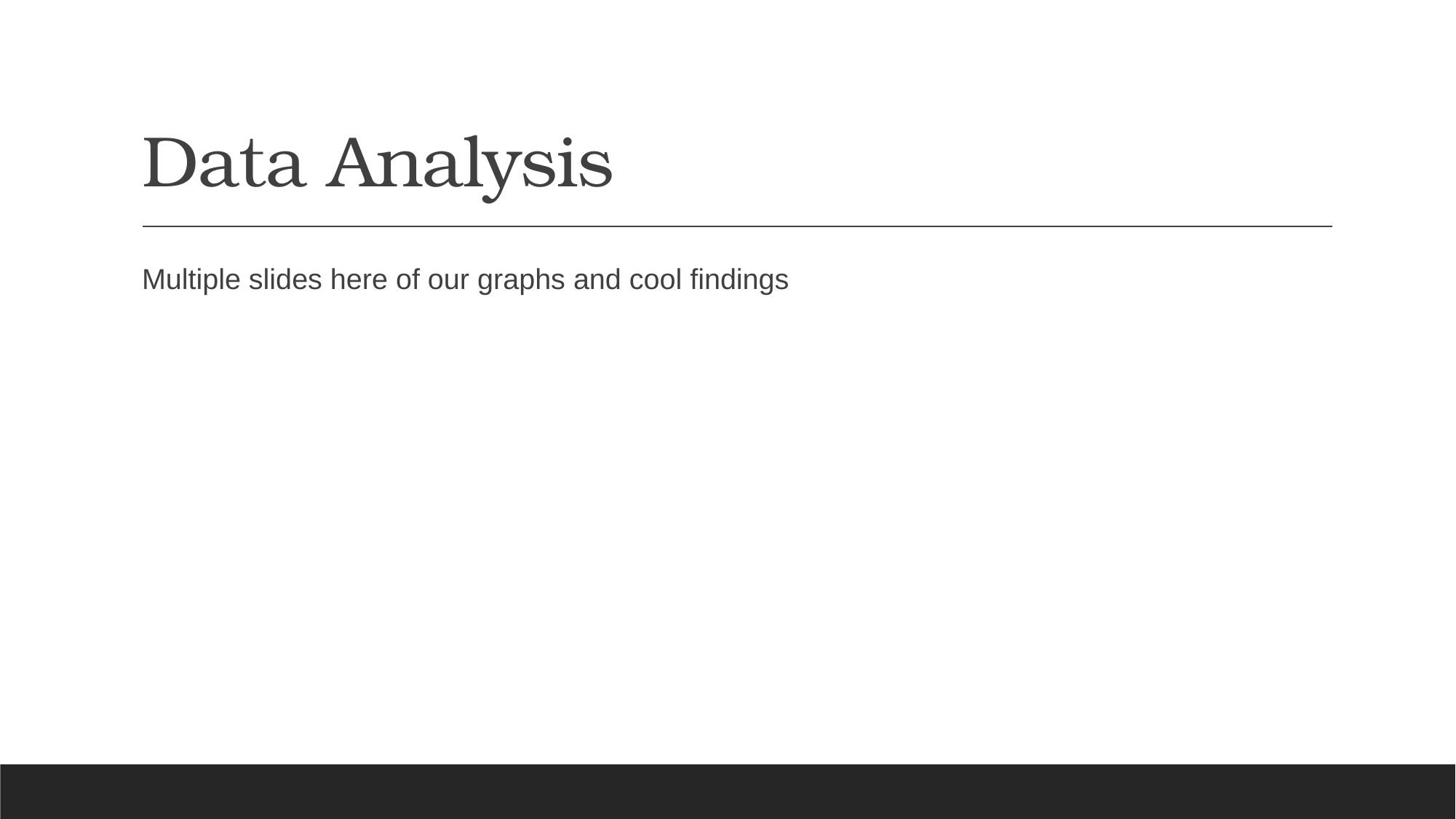

# Data Analysis
Multiple slides here of our graphs and cool findings